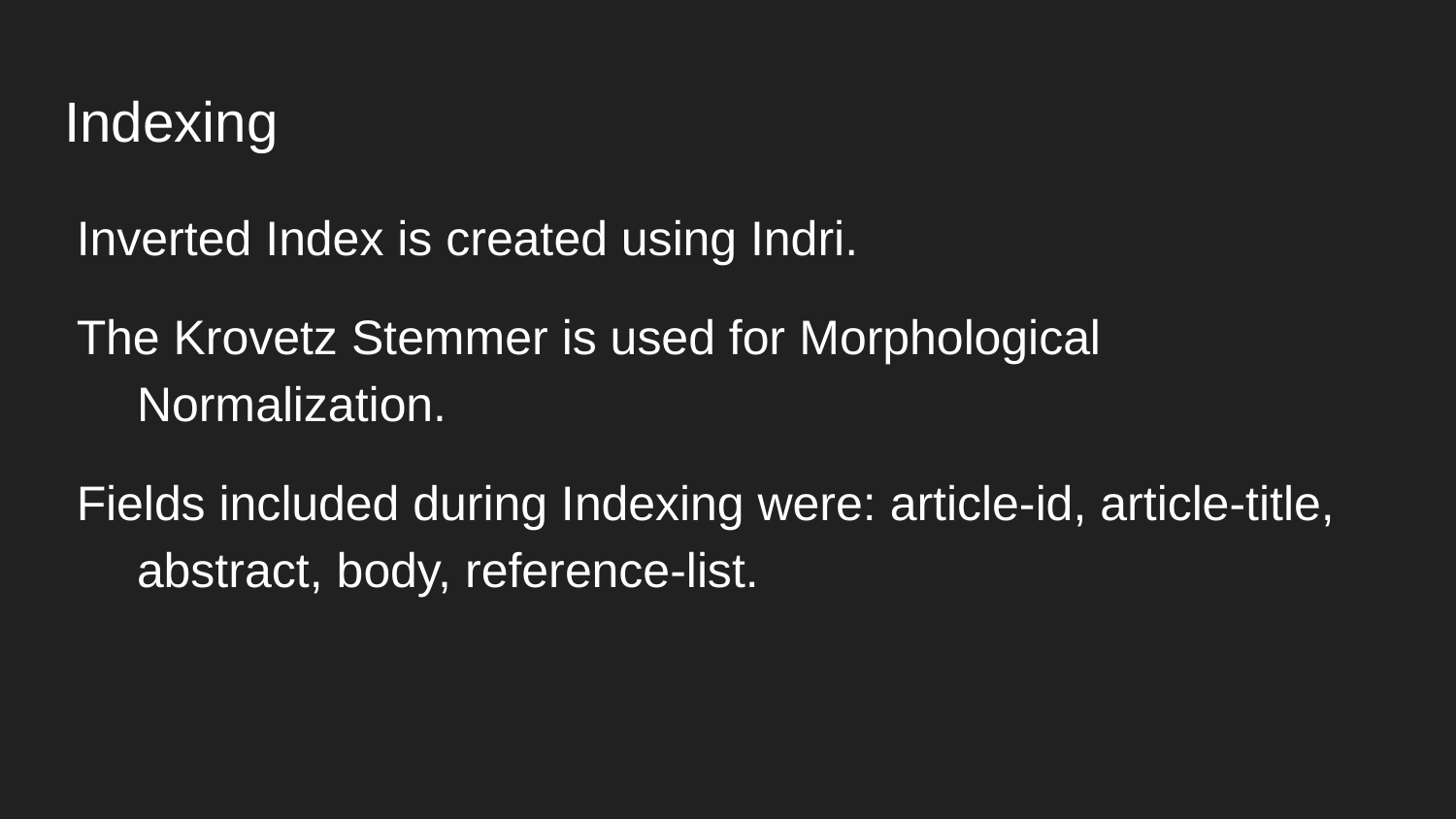

# Indexing
Inverted Index is created using Indri.
The Krovetz Stemmer is used for Morphological Normalization.
Fields included during Indexing were: article-id, article-title, abstract, body, reference-list.